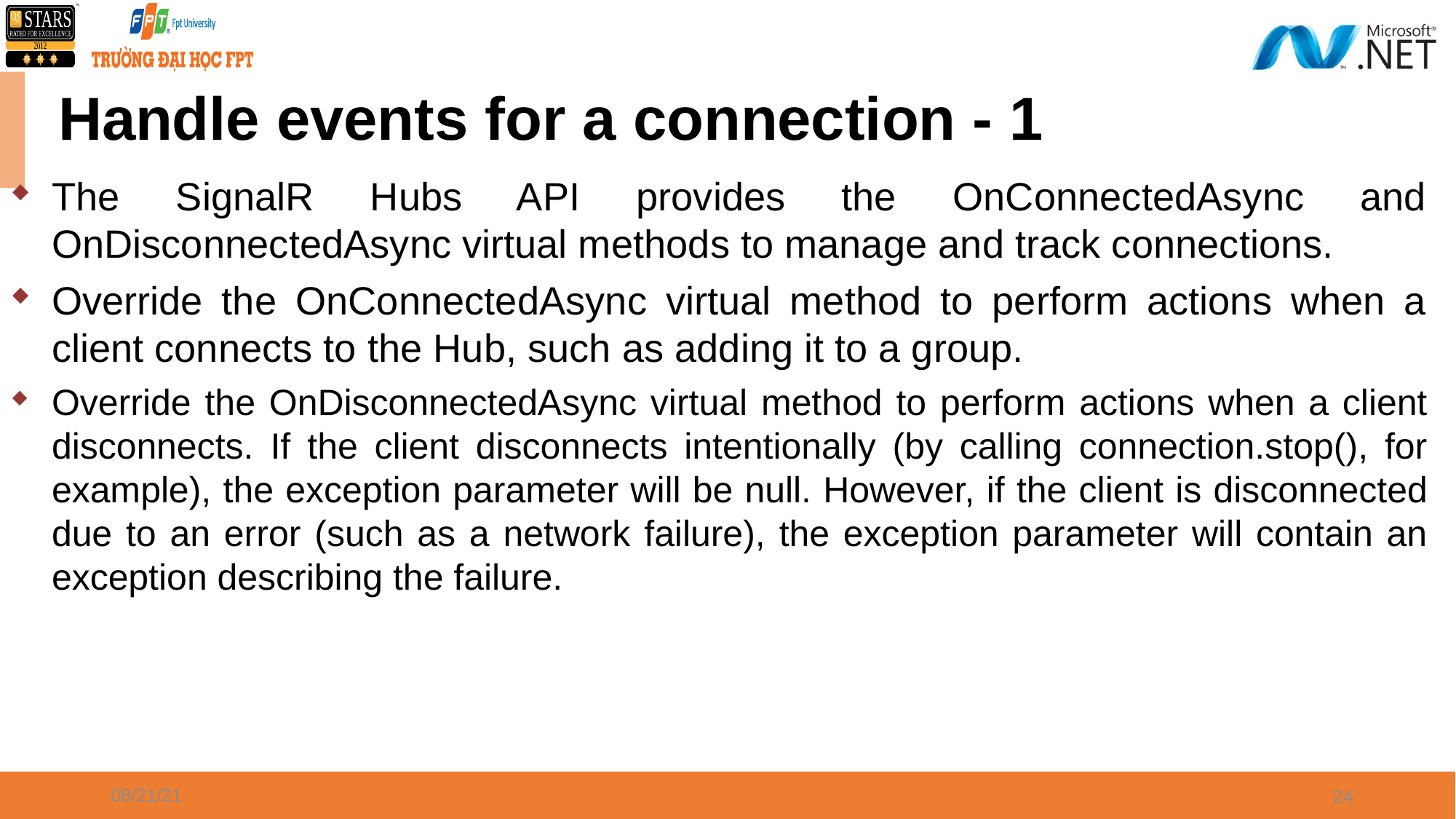

# Handle events for a connection - 1
The SignalR Hubs API provides the OnConnectedAsync and OnDisconnectedAsync virtual methods to manage and track connections.
Override the OnConnectedAsync virtual method to perform actions when a client connects to the Hub, such as adding it to a group.
Override the OnDisconnectedAsync virtual method to perform actions when a client disconnects. If the client disconnects intentionally (by calling connection.stop(), for example), the exception parameter will be null. However, if the client is disconnected due to an error (such as a network failure), the exception parameter will contain an exception describing the failure.

08/21/21
24